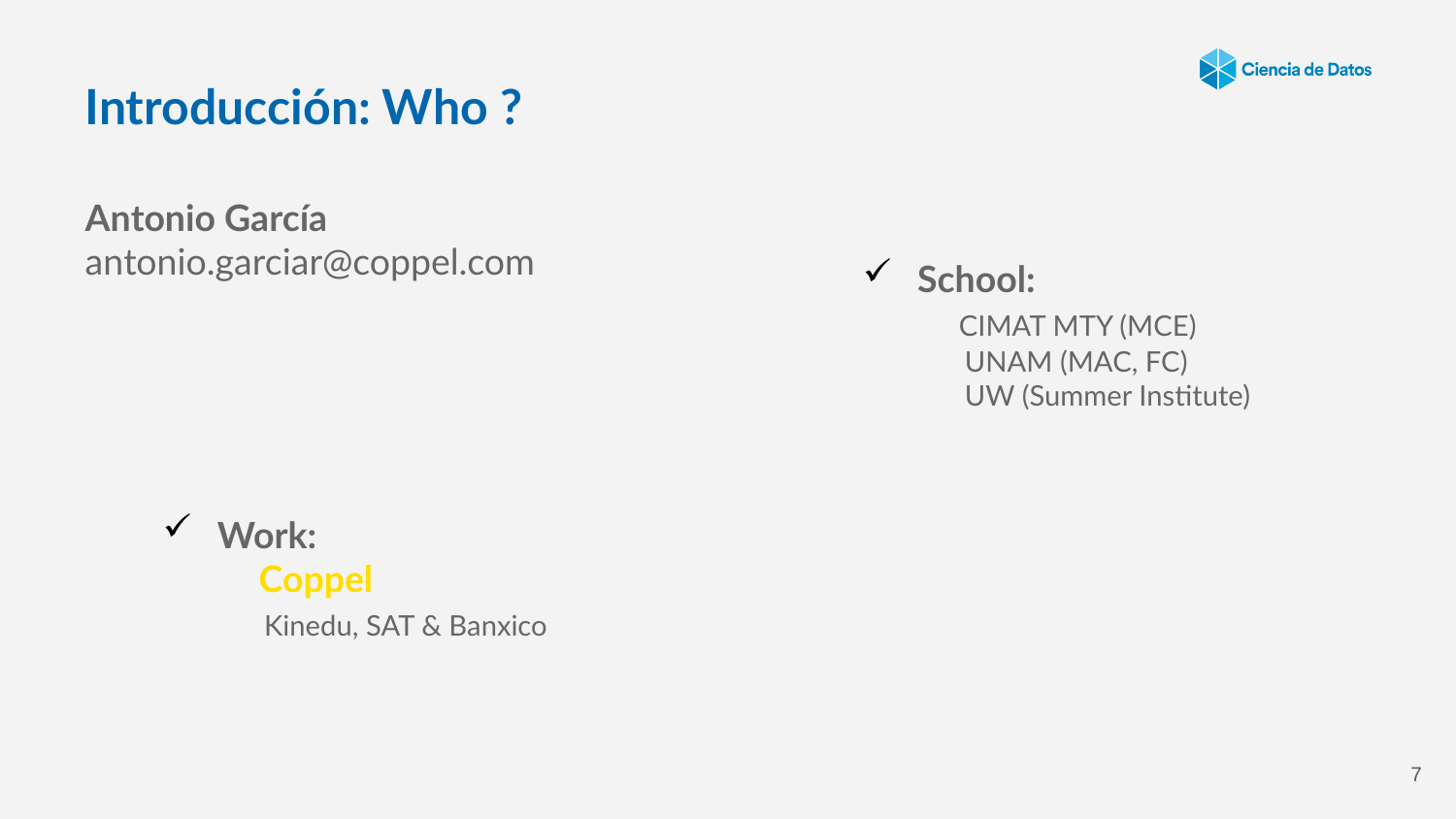

Introducción: Who ?
Antonio García
antonio.garciar@coppel.com
School:
           CIMAT MTY (MCE)
              UNAM (MAC, FC)
              UW (Summer Institute)

Work:
           Coppel
           Kinedu, SAT & Banxico
7